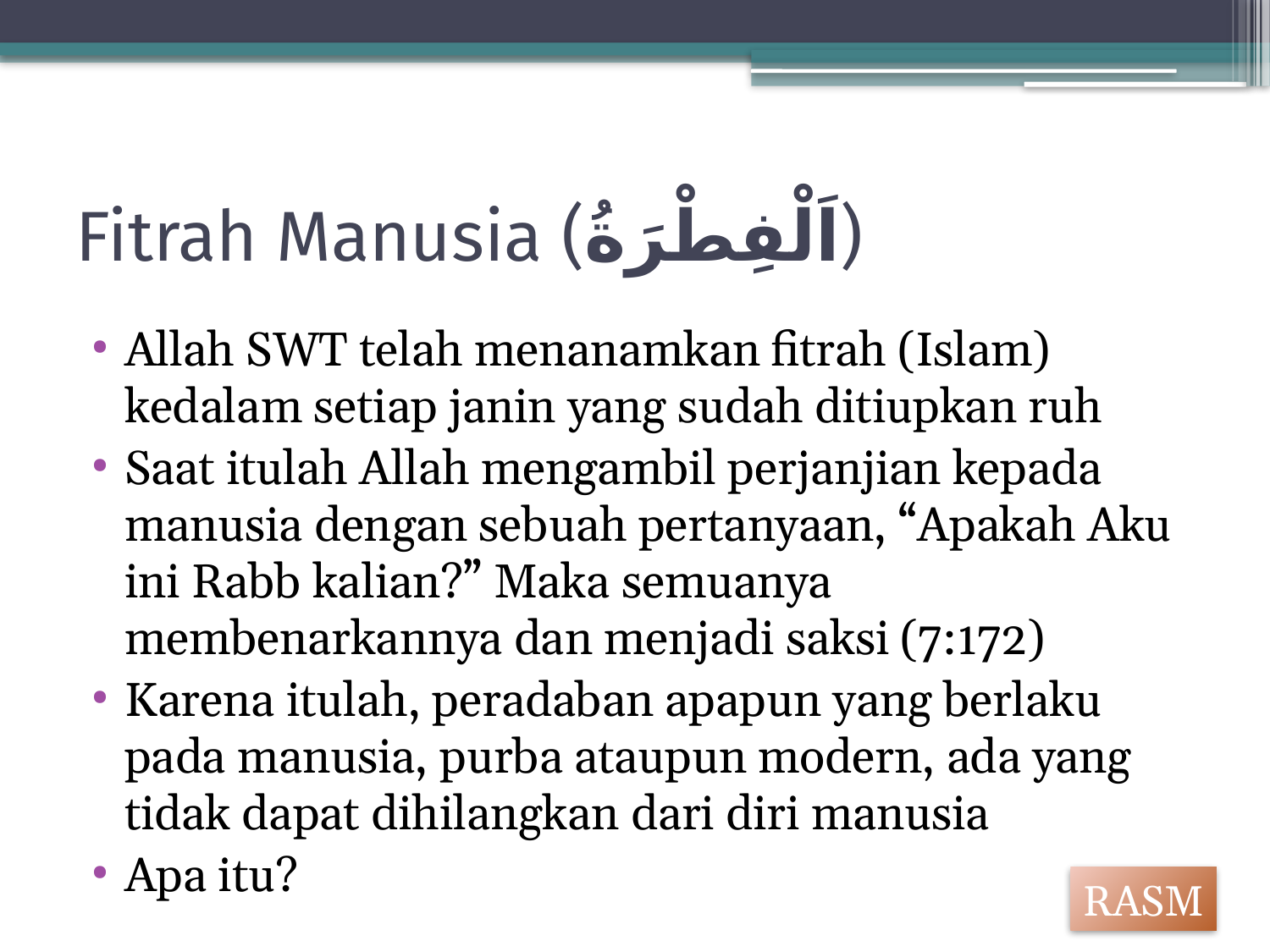

# Fitrah Manusia (اَلْفِطْرَةُ)
Allah SWT telah menanamkan fitrah (Islam) kedalam setiap janin yang sudah ditiupkan ruh
Saat itulah Allah mengambil perjanjian kepada manusia dengan sebuah pertanyaan, “Apakah Aku ini Rabb kalian?” Maka semuanya membenarkannya dan menjadi saksi (7:172)
Karena itulah, peradaban apapun yang berlaku pada manusia, purba ataupun modern, ada yang tidak dapat dihilangkan dari diri manusia
Apa itu?
RASM